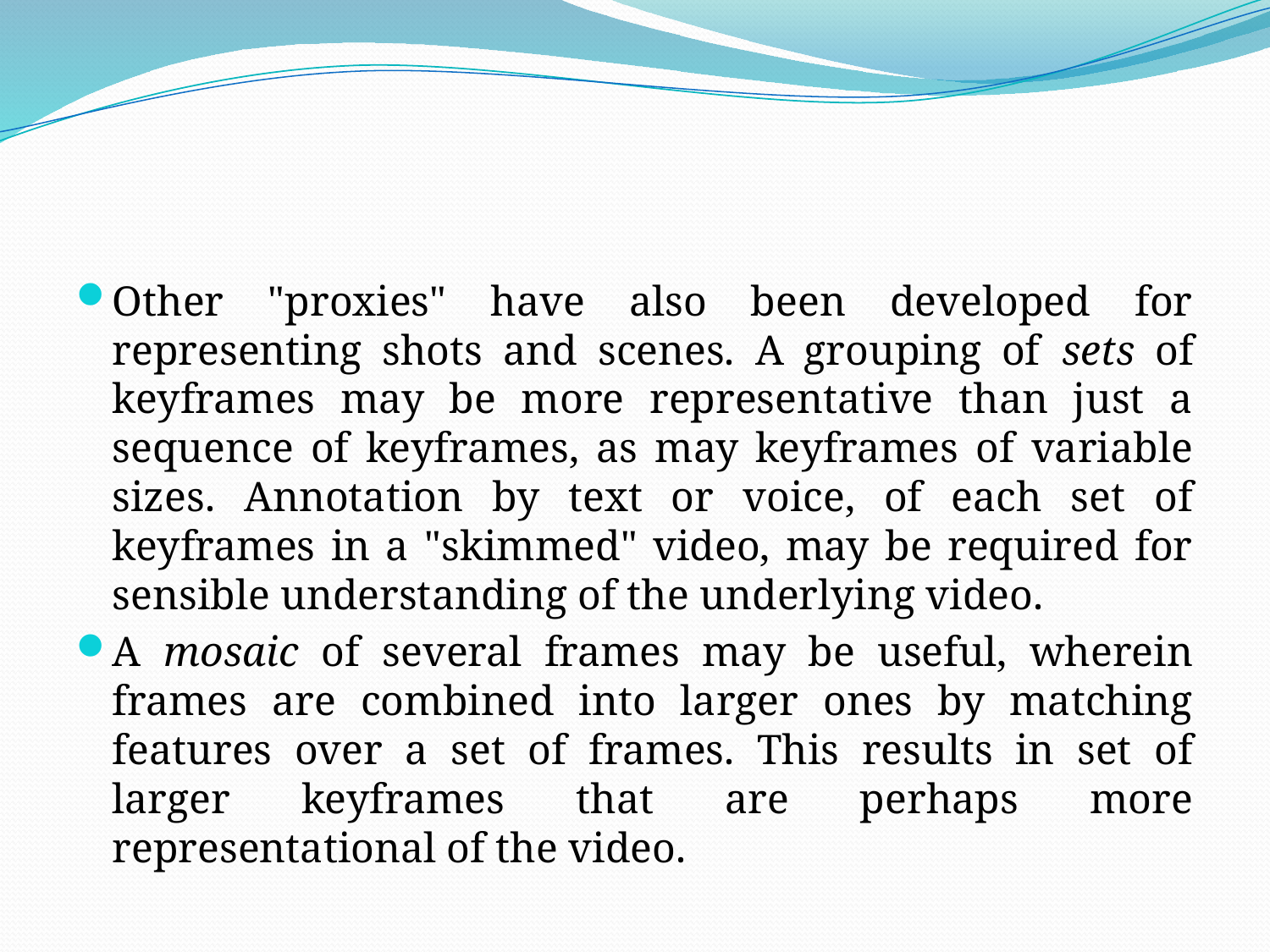

#
Other "proxies" have also been developed for representing shots and scenes. A grouping of sets of keyframes may be more representative than just a sequence of keyframes, as may keyframes of variable sizes. Annotation by text or voice, of each set of keyframes in a "skimmed" video, may be required for sensible understanding of the underlying video.
A mosaic of several frames may be useful, wherein frames are combined into larger ones by matching features over a set of frames. This results in set of larger keyframes that are perhaps more representational of the video.